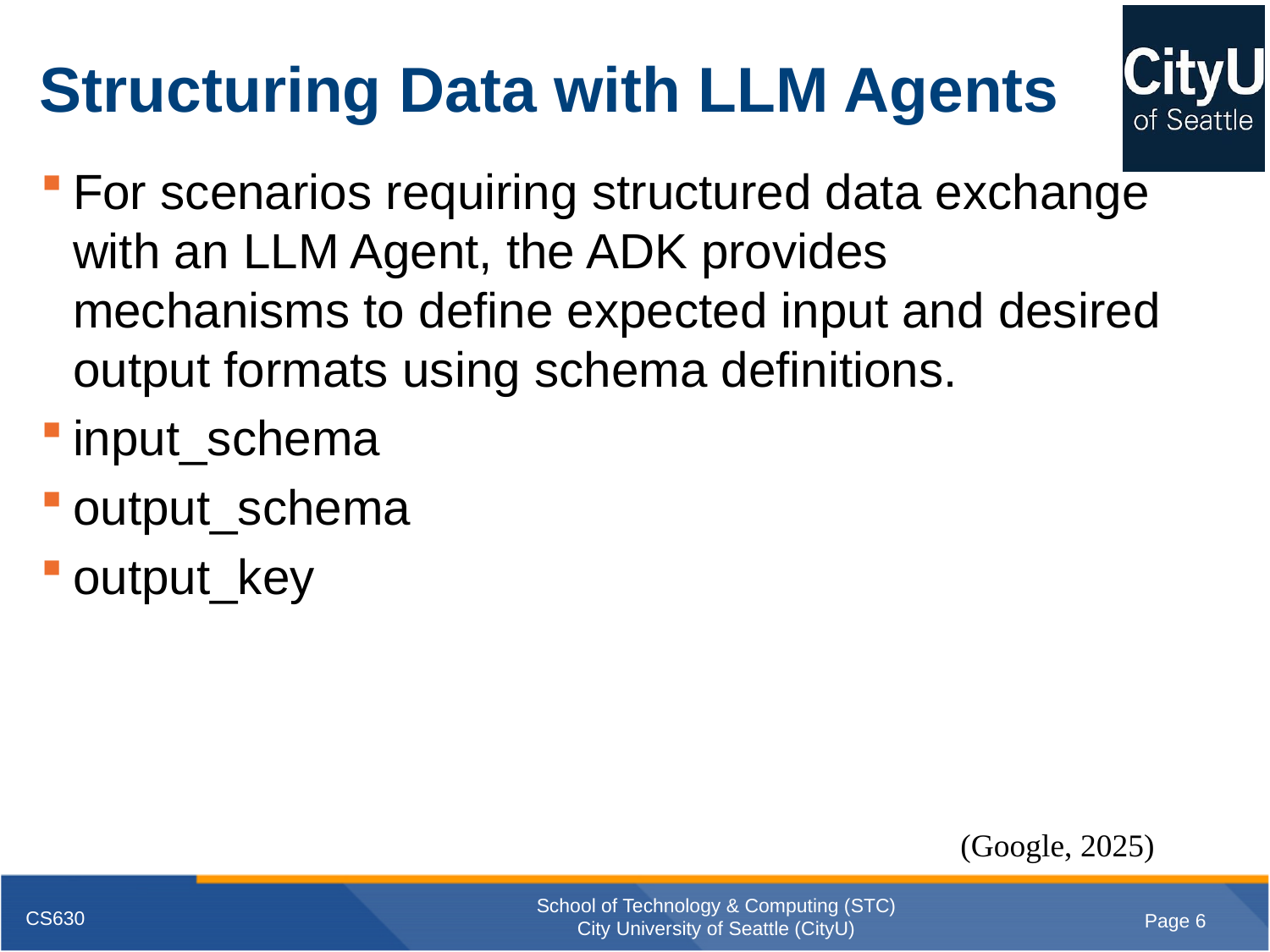

# Structuring Data with LLM Agents
For scenarios requiring structured data exchange with an LLM Agent, the ADK provides mechanisms to define expected input and desired output formats using schema definitions.
input_schema
output_schema
output_key

(Google, 2025)